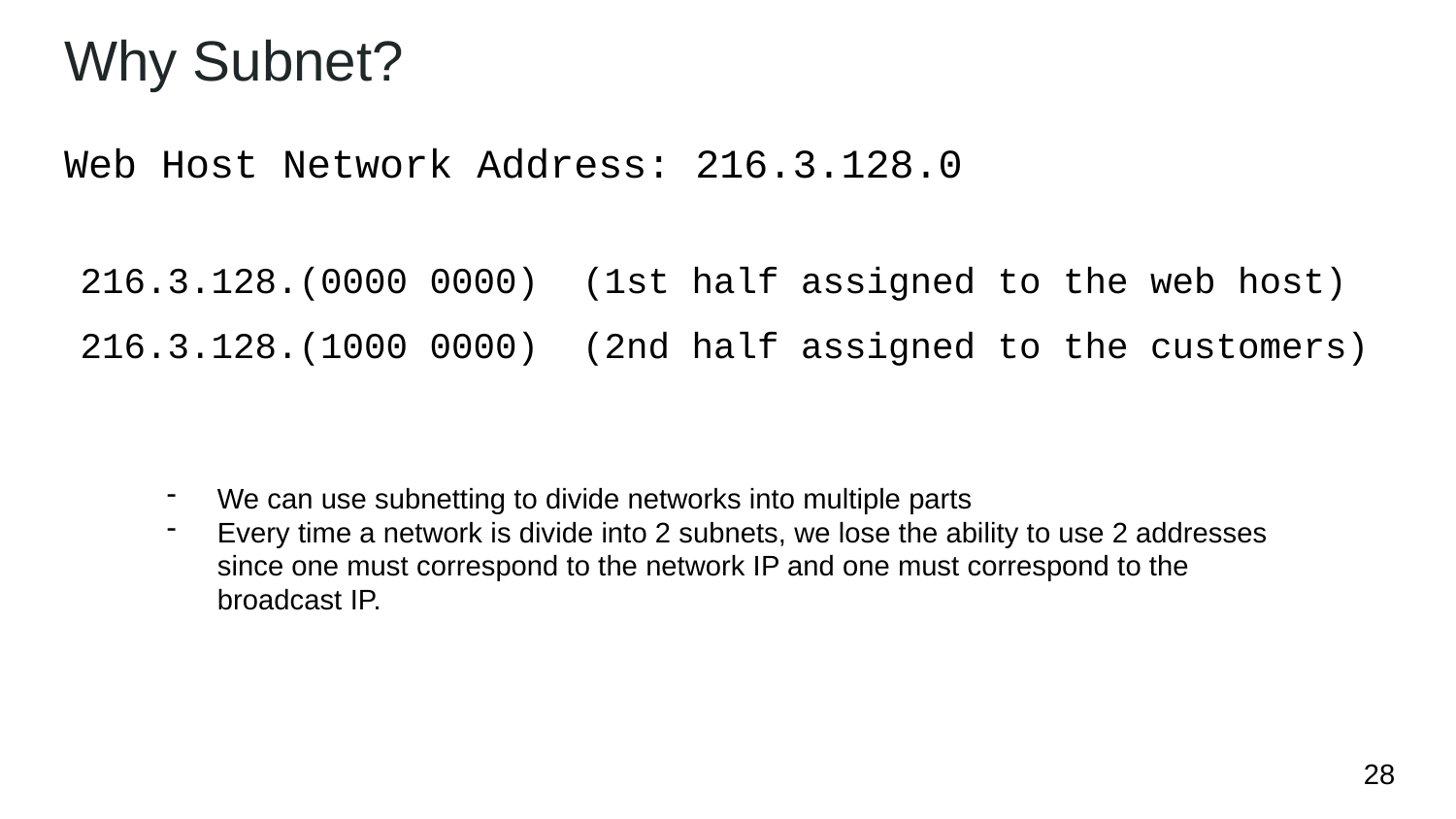

# Why Subnet?
Web Host Network Address: 216.3.128.0

216.3.128.(0000 0000)  (1st half assigned to the web host)
216.3.128.(1000 0000)  (2nd half assigned to the customers)

We can use subnetting to divide networks into multiple parts
Every time a network is divide into 2 subnets, we lose the ability to use 2 addresses since one must correspond to the network IP and one must correspond to the broadcast IP.
28